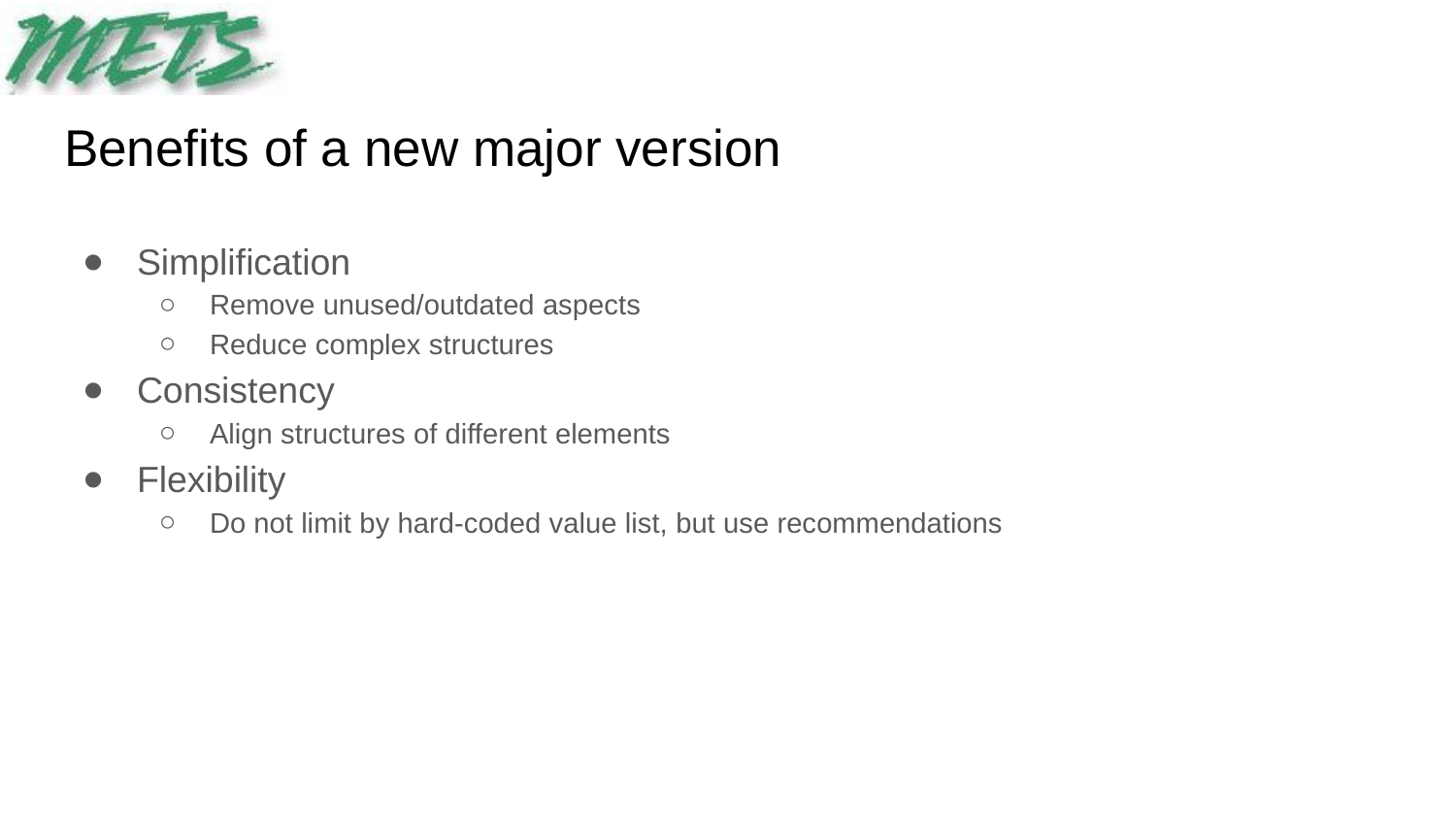

# Benefits of a new major version
Simplification
Remove unused/outdated aspects
Reduce complex structures
Consistency
Align structures of different elements
Flexibility
Do not limit by hard-coded value list, but use recommendations